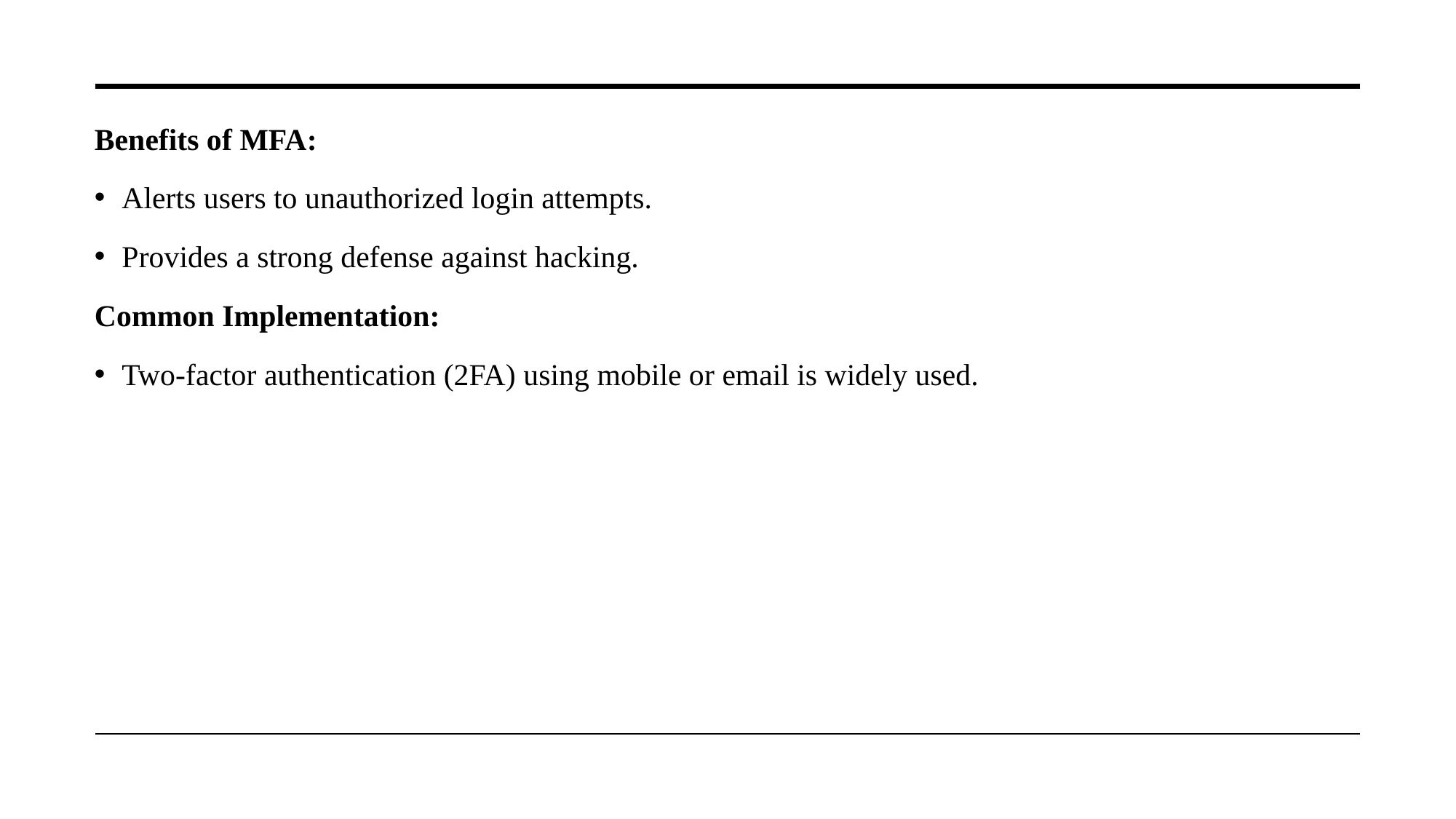

Benefits of MFA:
Alerts users to unauthorized login attempts.
Provides a strong defense against hacking.
Common Implementation:
Two-factor authentication (2FA) using mobile or email is widely used.